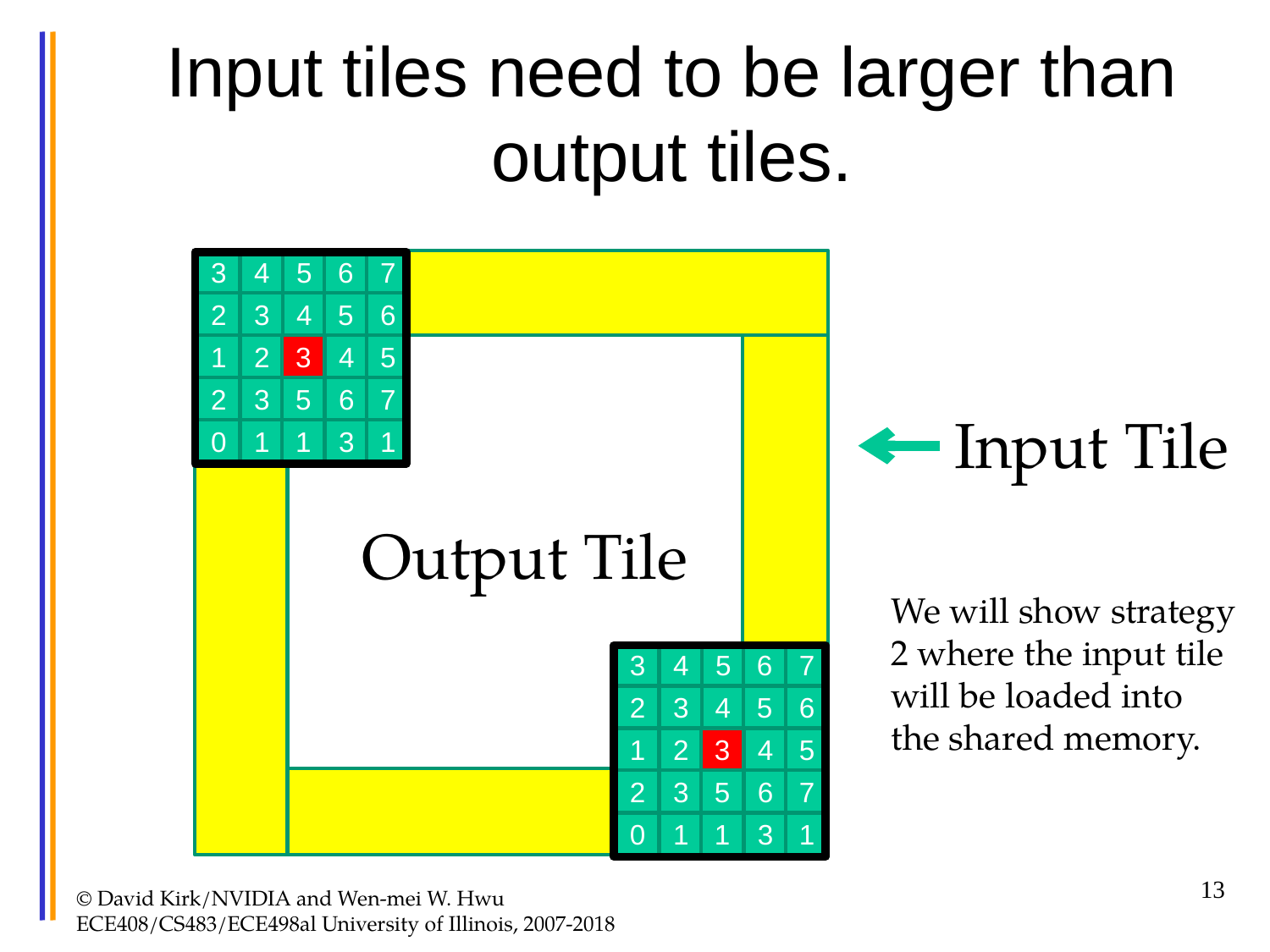

# Input tiles need to be larger than output tiles.

3
4
5
6
7

2
3
4
5
6
1
2
3

4
5

2
3
5
6
7
Input Tile
0
1
1
3
1
Output Tile
We will show strategy 2 where the input tile will be loaded into the shared memory.
3
4
5
6
7

2
3
4
5
6
1
2
3
4
5

2
3
5
6
7
0
1
1
3
1
13
© David Kirk/NVIDIA and Wen-mei W. Hwu       ECE408/CS483/ECE498al University of Illinois, 2007-2018